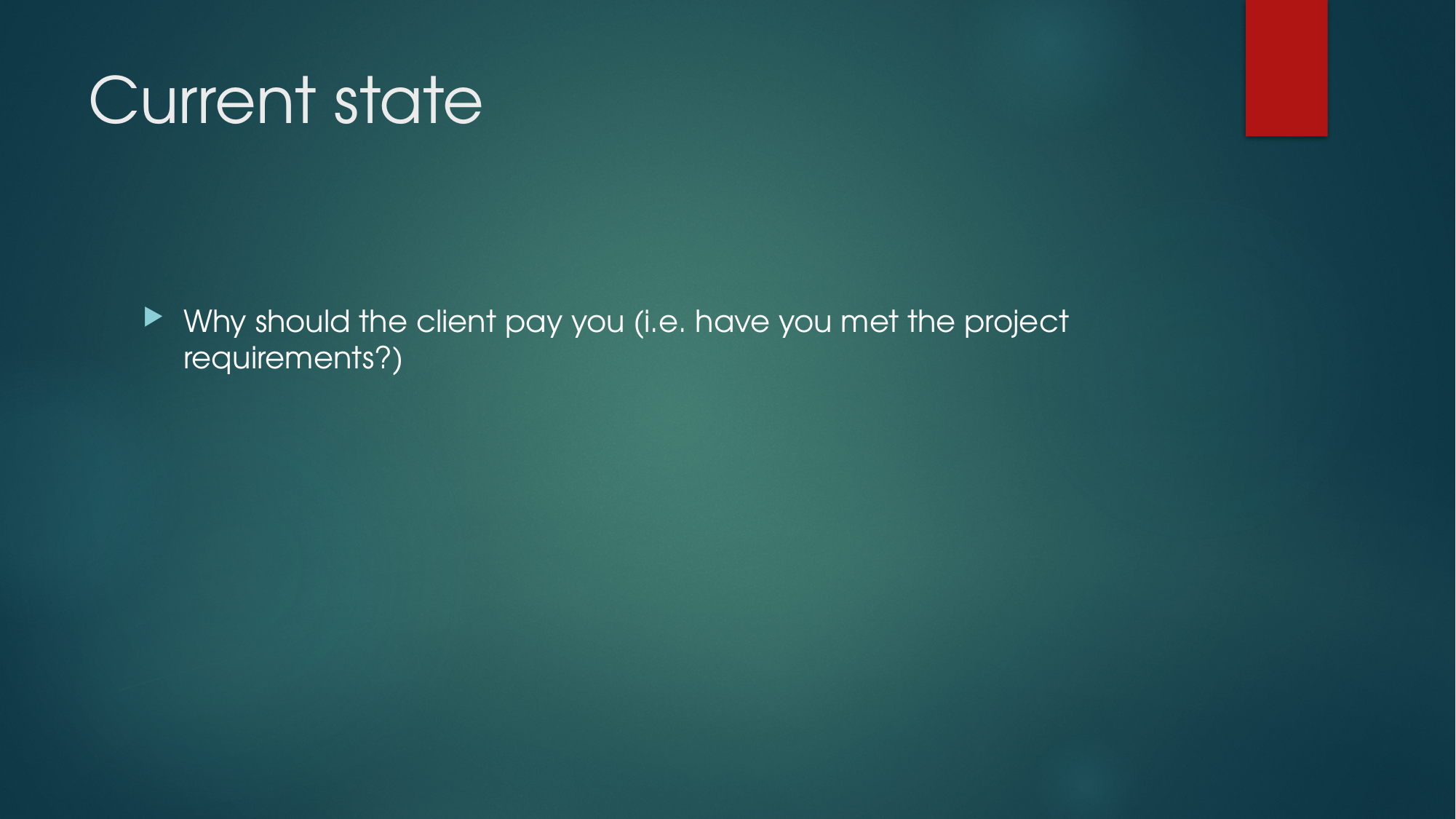

# Current state

Why should the client pay you (i.e. have you met the project requirements?)